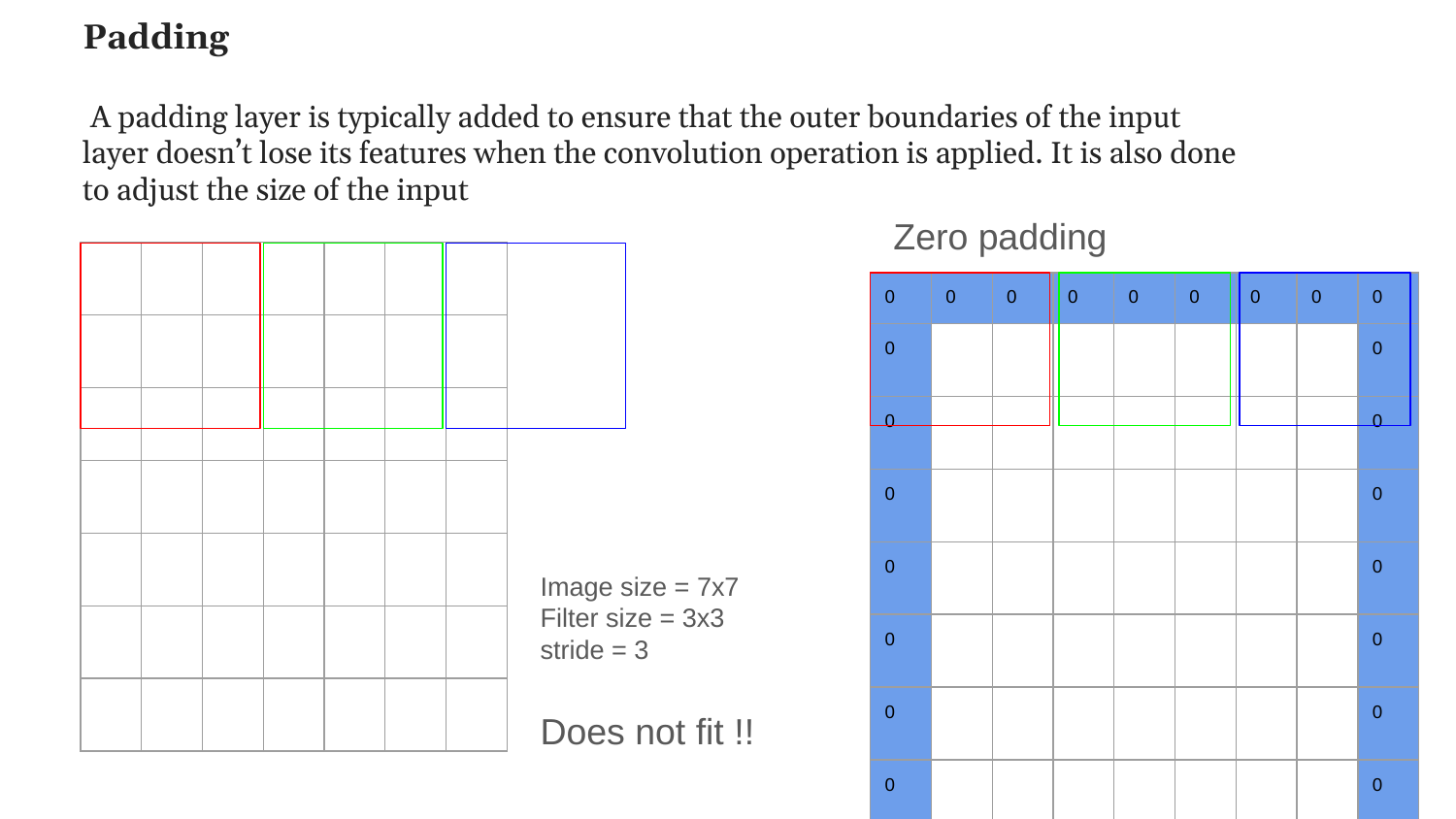

Padding

 A padding layer is typically added to ensure that the outer boundaries of the input layer doesn’t lose its features when the convolution operation is applied. It is also done to adjust the size of the input
Zero padding
|  |  |  |  |  |  |  |
| --- | --- | --- | --- | --- | --- | --- |
|  |  |  |  |  |  |  |
|  |  |  |  |  |  |  |
|  |  |  |  |  |  |  |
|  |  |  |  |  |  |  |
|  |  |  |  |  |  |  |
|  |  |  |  |  |  |  |

| 0 | 0 | 0 | 0 | 0 | 0 | 0 | 0 | 0 |
| --- | --- | --- | --- | --- | --- | --- | --- | --- |
| 0 |  |  |  |  |  |  |  | 0 |
| 0 |  |  |  |  |  |  |  | 0 |
| 0 |  |  |  |  |  |  |  | 0 |
| 0 |  |  |  |  |  |  |  | 0 |
| 0 |  |  |  |  |  |  |  | 0 |
| 0 |  |  |  |  |  |  |  | 0 |
| 0 |  |  |  |  |  |  |  | 0 |
| 0 | 0 | 0 | 0 | 0 | 0 | 0 | 0 | 0 |

Image size = 7x7
Filter size = 3x3
stride = 3

Does not fit !!